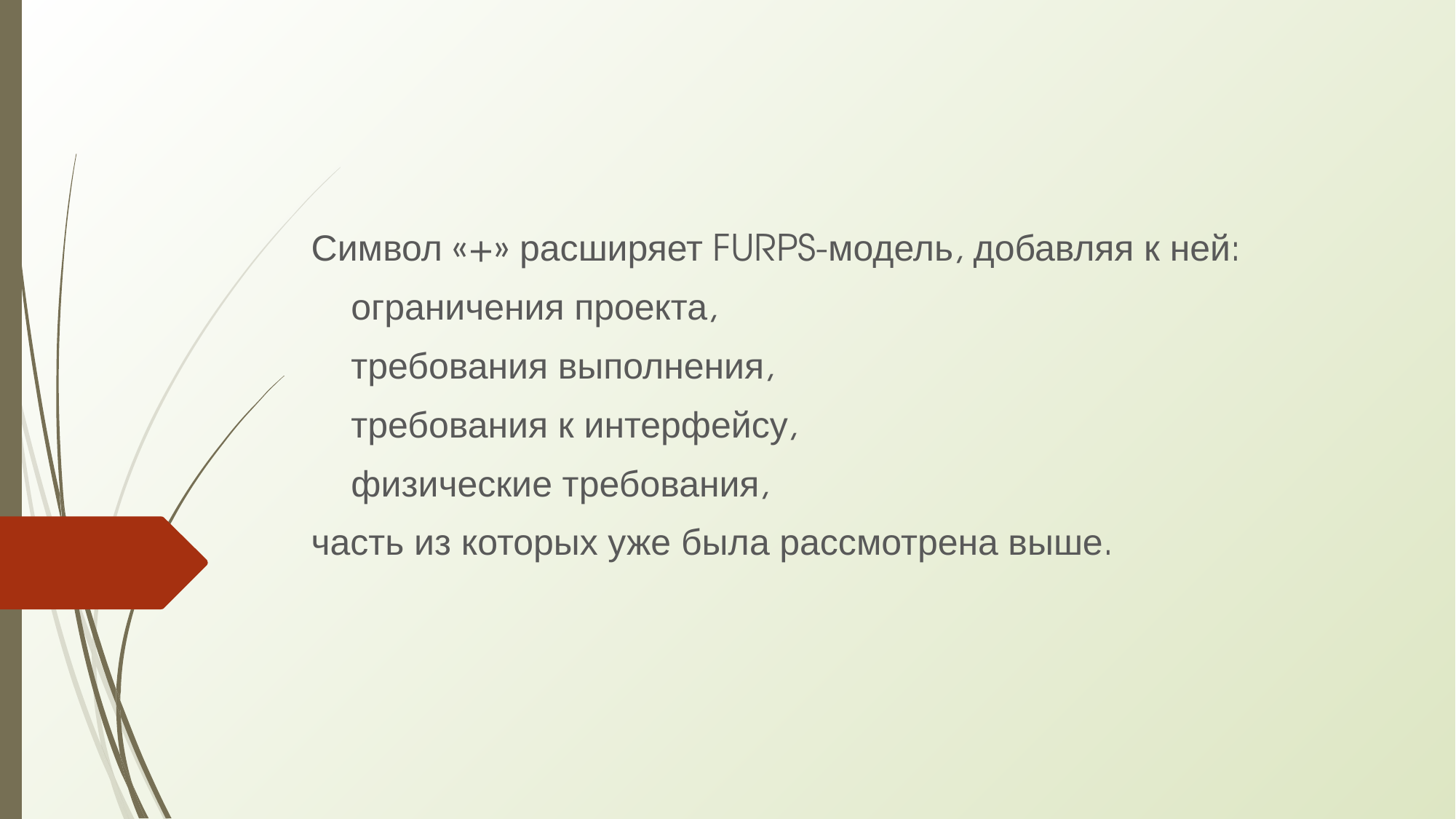

Символ «+» расширяет FURPS-модель, добавляя к ней:
    ограничения проекта,
    требования выполнения,
    требования к интерфейсу,
    физические требования,
часть из которых уже была рассмотрена выше.